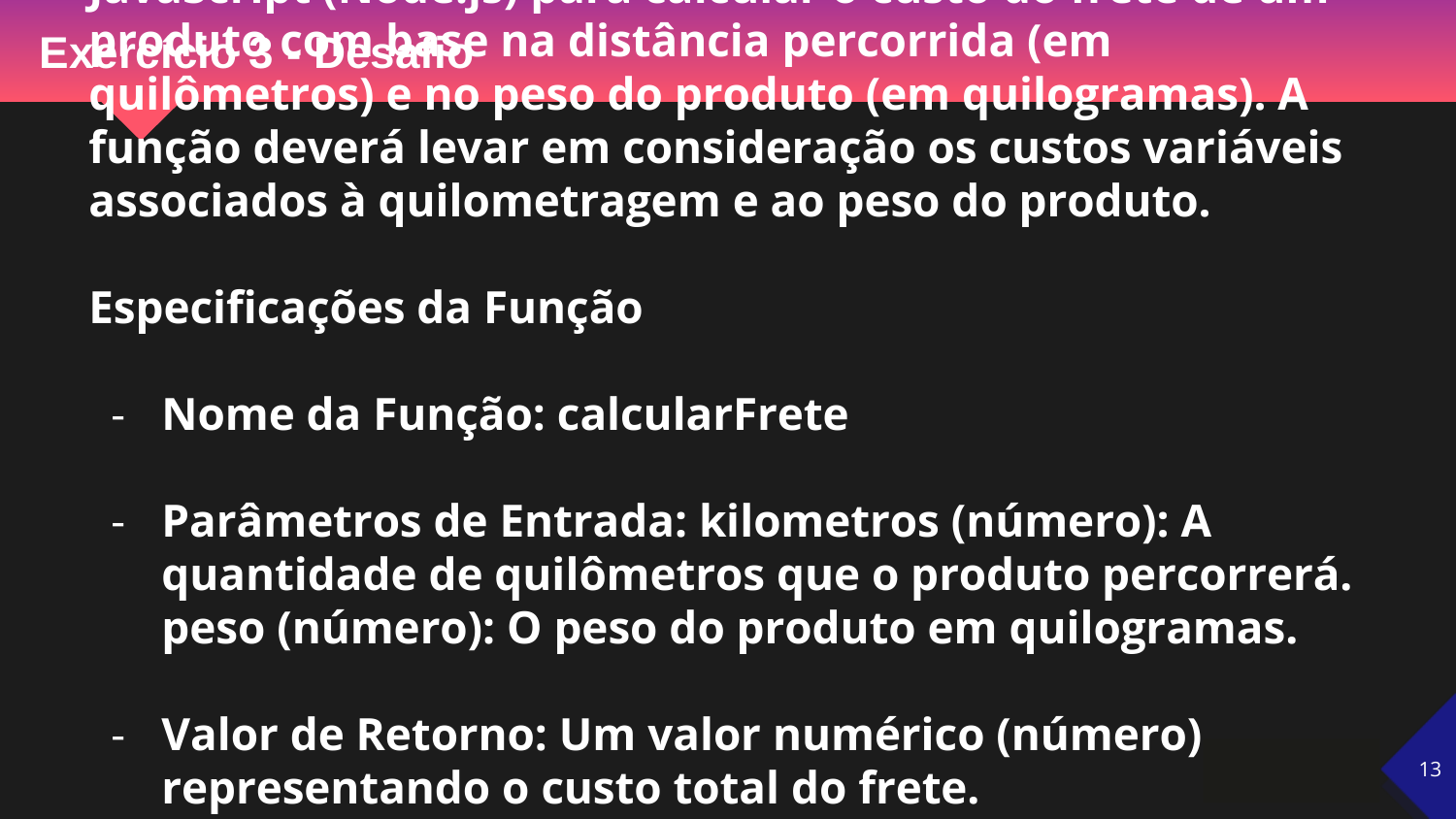

# Exercício 3 - Desafio
Neste exercício, você deverá criar uma função em JavaScript (Node.js) para calcular o custo do frete de um produto com base na distância percorrida (em quilômetros) e no peso do produto (em quilogramas). A função deverá levar em consideração os custos variáveis associados à quilometragem e ao peso do produto.

Especificações da Função

Nome da Função: calcularFrete

Parâmetros de Entrada: kilometros (número): A quantidade de quilômetros que o produto percorrerá. peso (número): O peso do produto em quilogramas.

Valor de Retorno: Um valor numérico (número) representando o custo total do frete.

Fórmula: custoTotal=(kilometros×custoPorKm)+(peso×custoPorKg)+taxaBase

13